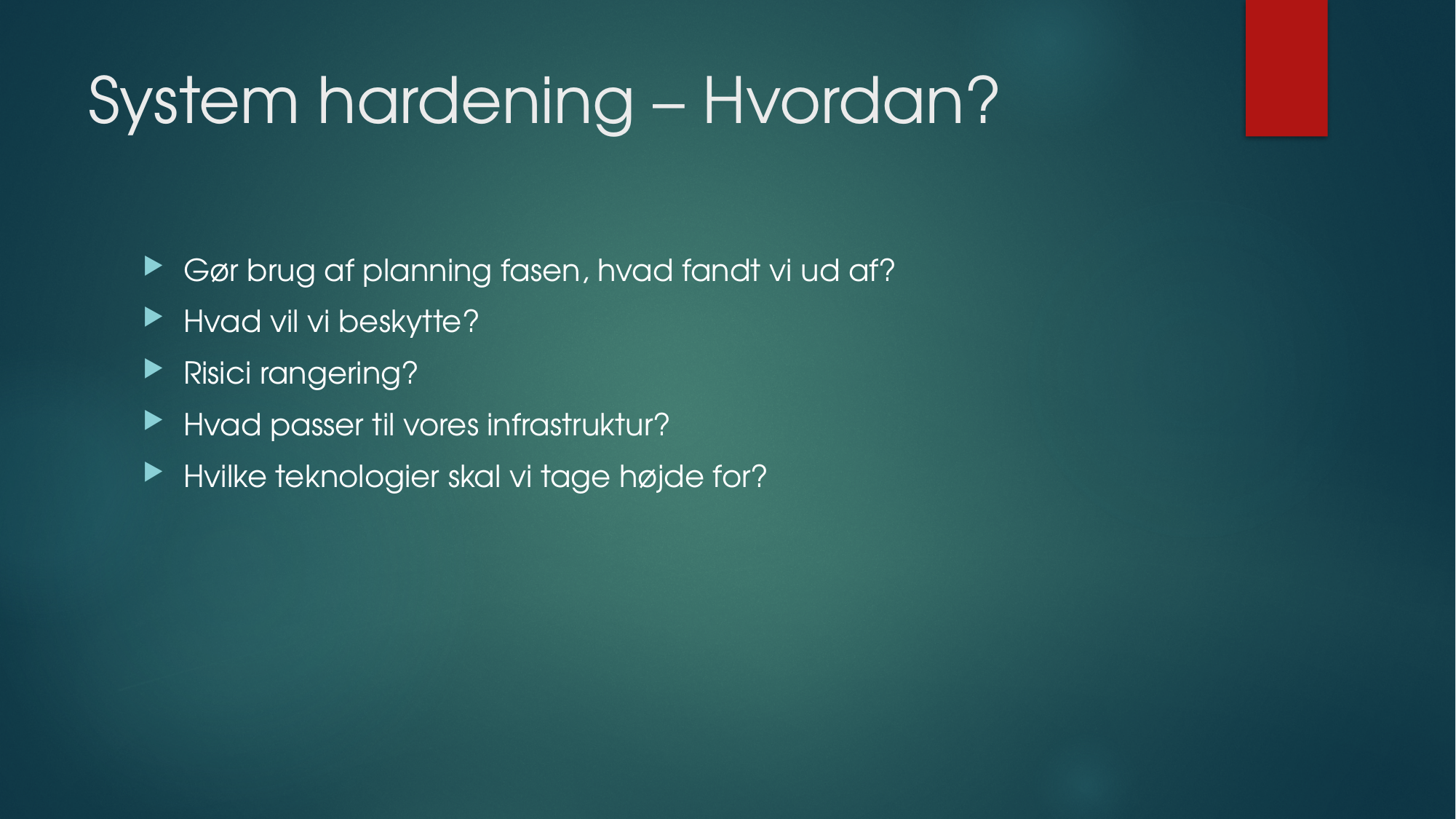

# System hardening – Hvordan?
Gør brug af planning fasen, hvad fandt vi ud af?
Hvad vil vi beskytte?
Risici rangering?
Hvad passer til vores infrastruktur?
Hvilke teknologier skal vi tage højde for?